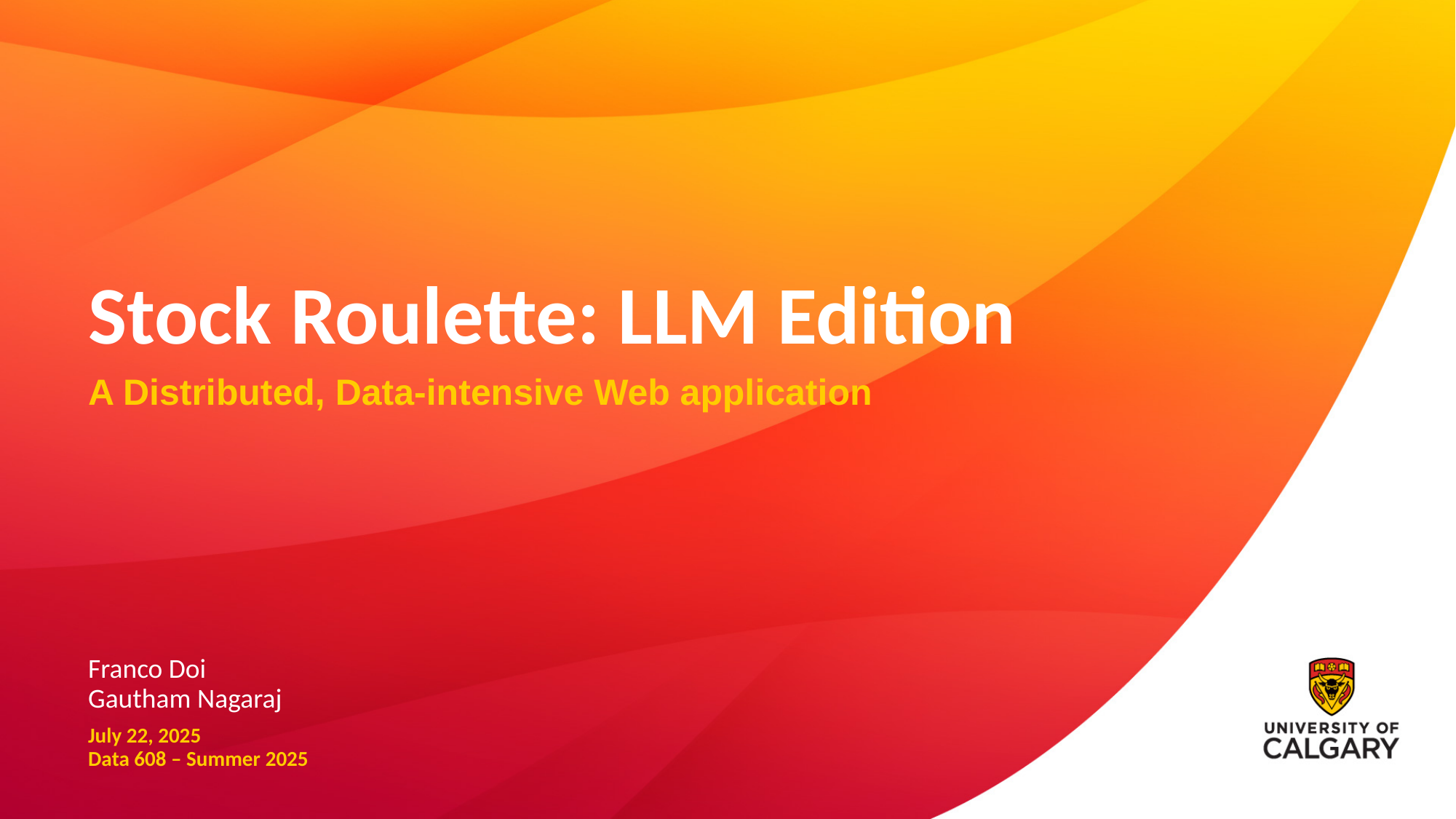

# Stock Roulette: LLM Edition
A Distributed, Data-intensive Web application
Franco Doi
Gautham Nagaraj
July 22, 2025
Data 608 – Summer 2025